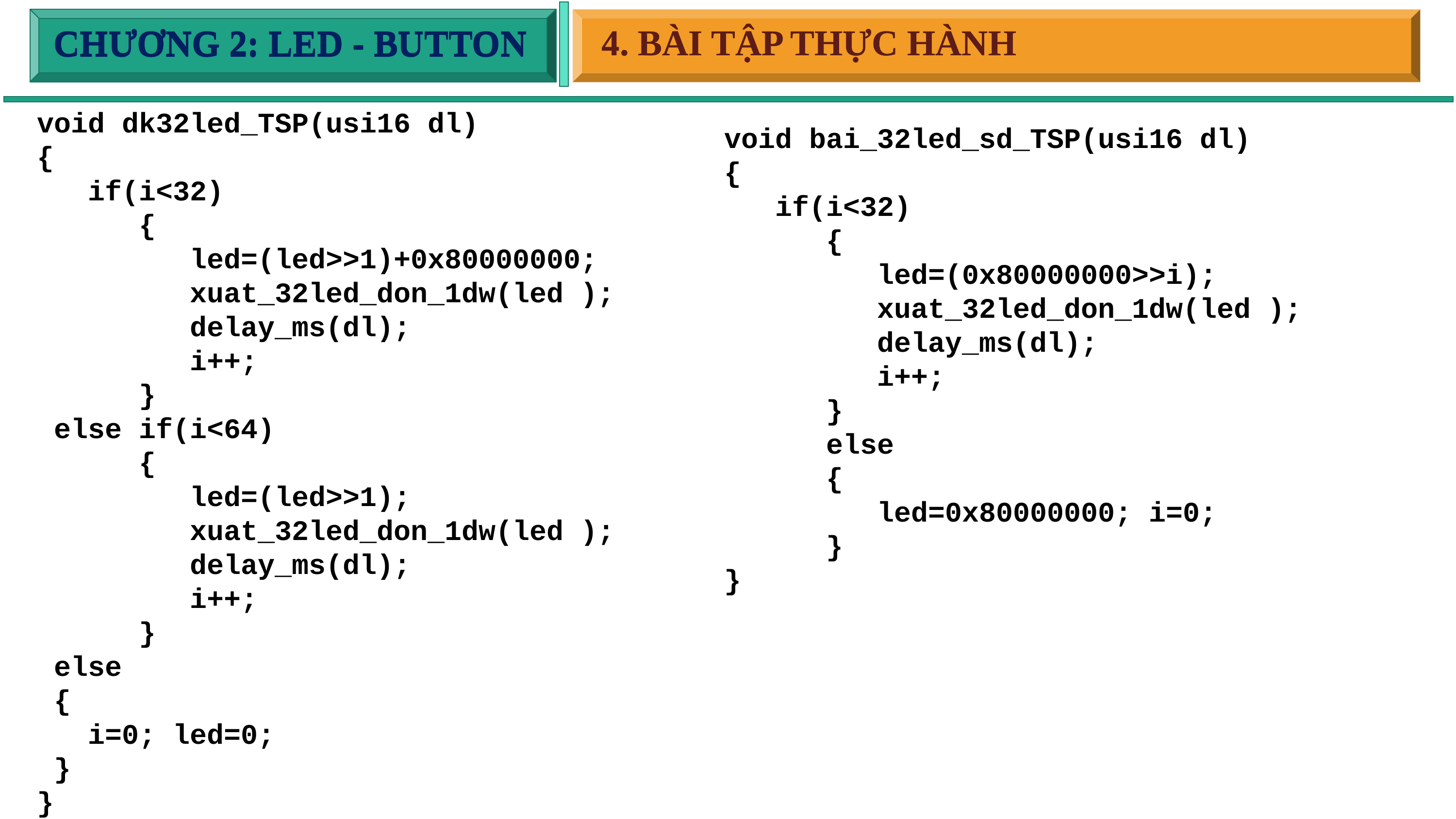

4. BÀI TẬP THỰC HÀNH
4. BÀI TẬP THỰC HÀNH
CHƯƠNG 2: LED - BUTTON
CHƯƠNG 2: LED - BUTTON

void dk32led_TSP(usi16 dl)
{
   if(i<32)
      {
         led=(led>>1)+0x80000000;
         xuat_32led_don_1dw(led );
         delay_ms(dl);
         i++;
      }
 else if(i<64)
      {
         led=(led>>1);
         xuat_32led_don_1dw(led );
         delay_ms(dl);
         i++;
      }
 else
 {
   i=0; led=0;
 }
}
void bai_32led_sd_TSP(usi16 dl)
{
   if(i<32)
      {
         led=(0x80000000>>i);
         xuat_32led_don_1dw(led );
         delay_ms(dl);
         i++;
      }
      else
      {
         led=0x80000000; i=0;
      }
}